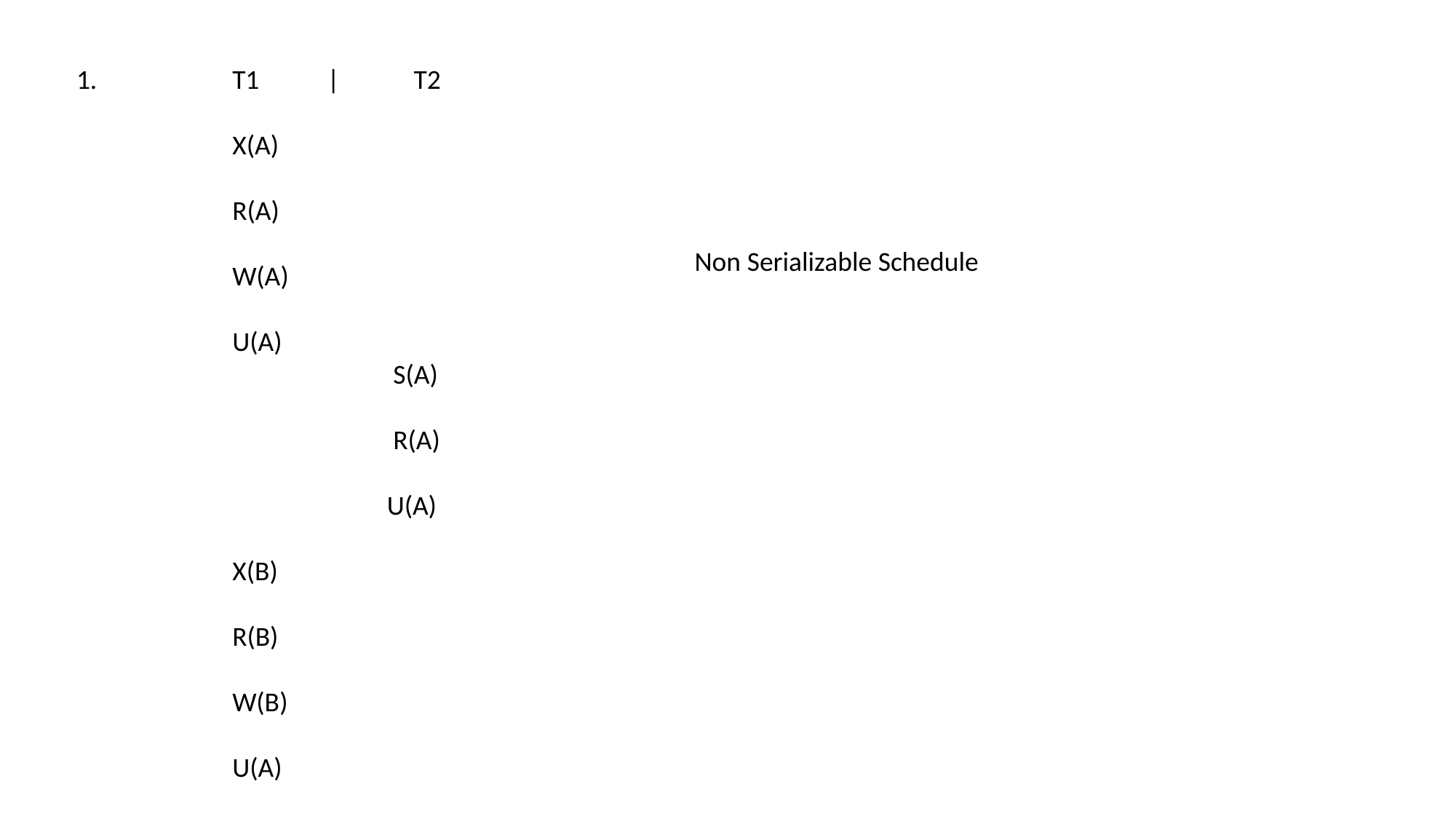

1.
T1           |            T2

X(A)

R(A)

W(A)

U(A)
                          S(A)

                          R(A)

                         U(A)

X(B)

R(B)

W(B)

U(A)
Non Serializable Schedule